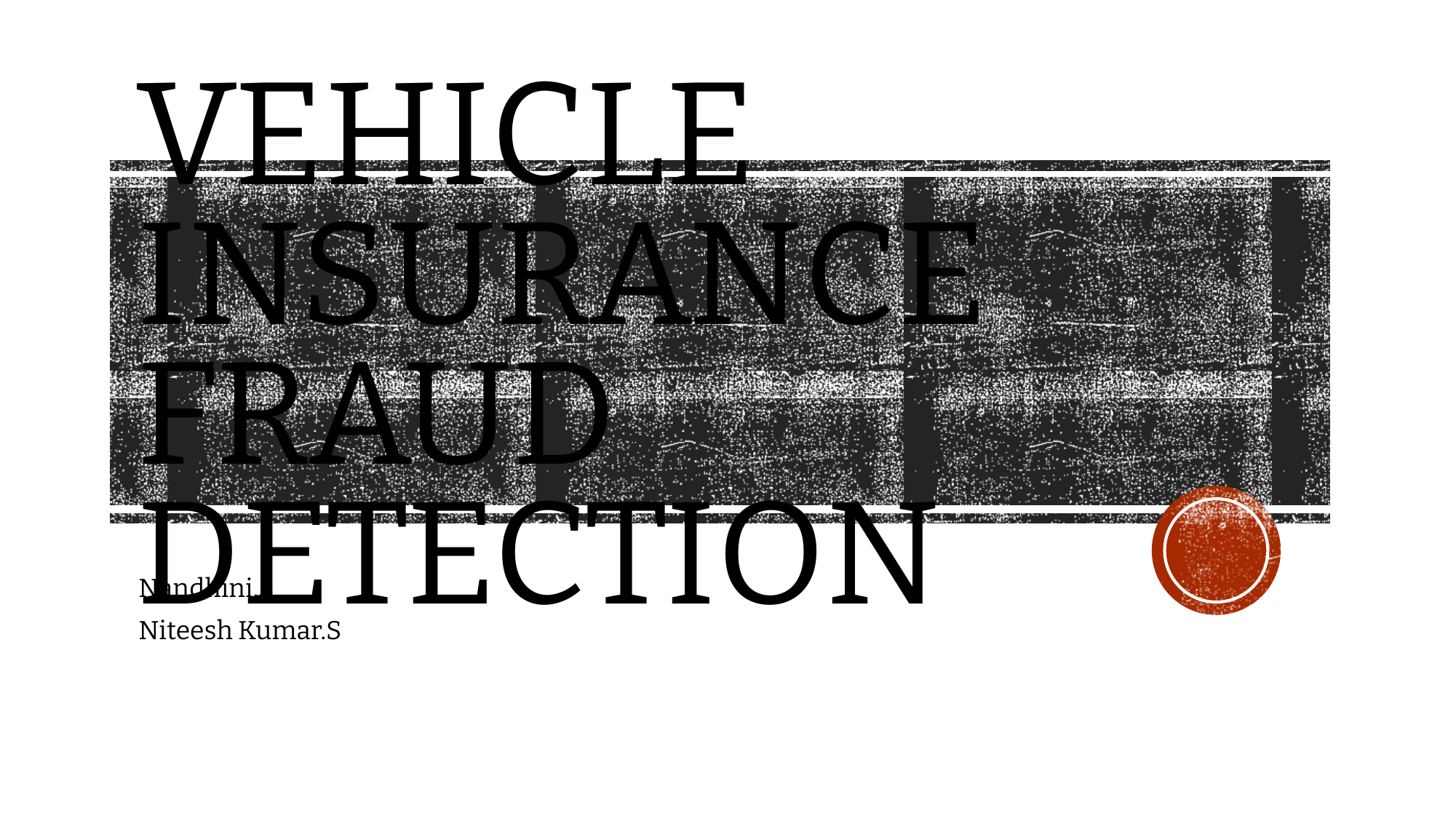

# Vehicle Insurance Fraud Detection

Nandhini.S
Niteesh Kumar.S